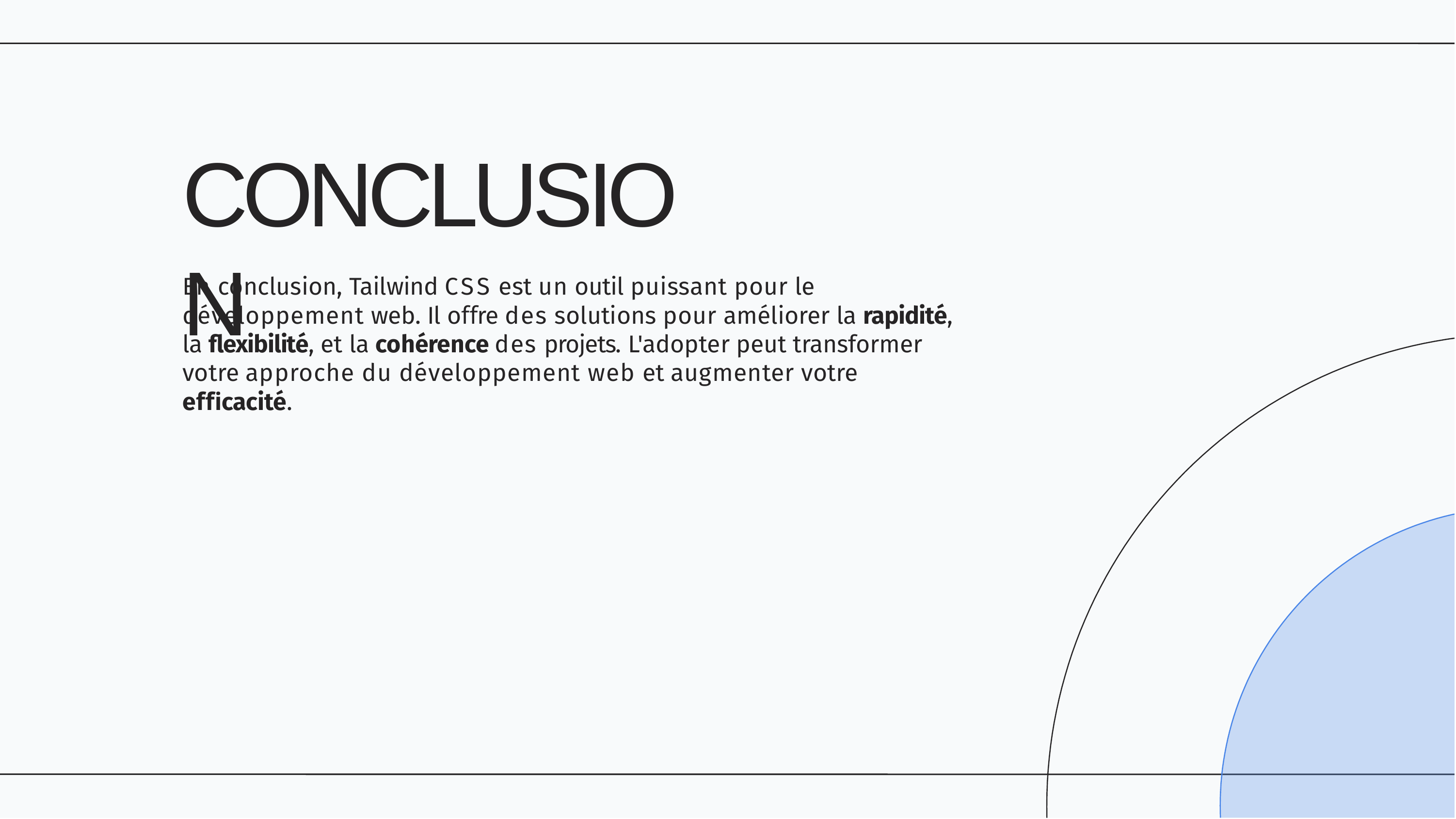

# CONCLUSION
En conclusion, Tailwind CSS est un outil puissant pour le développement web. Il oﬀre des solutions pour améliorer la rapidité, la ﬂexibilité, et la cohérence des projets. L'adopter peut transformer votre approche du développement web et augmenter votre eﬃcacité.